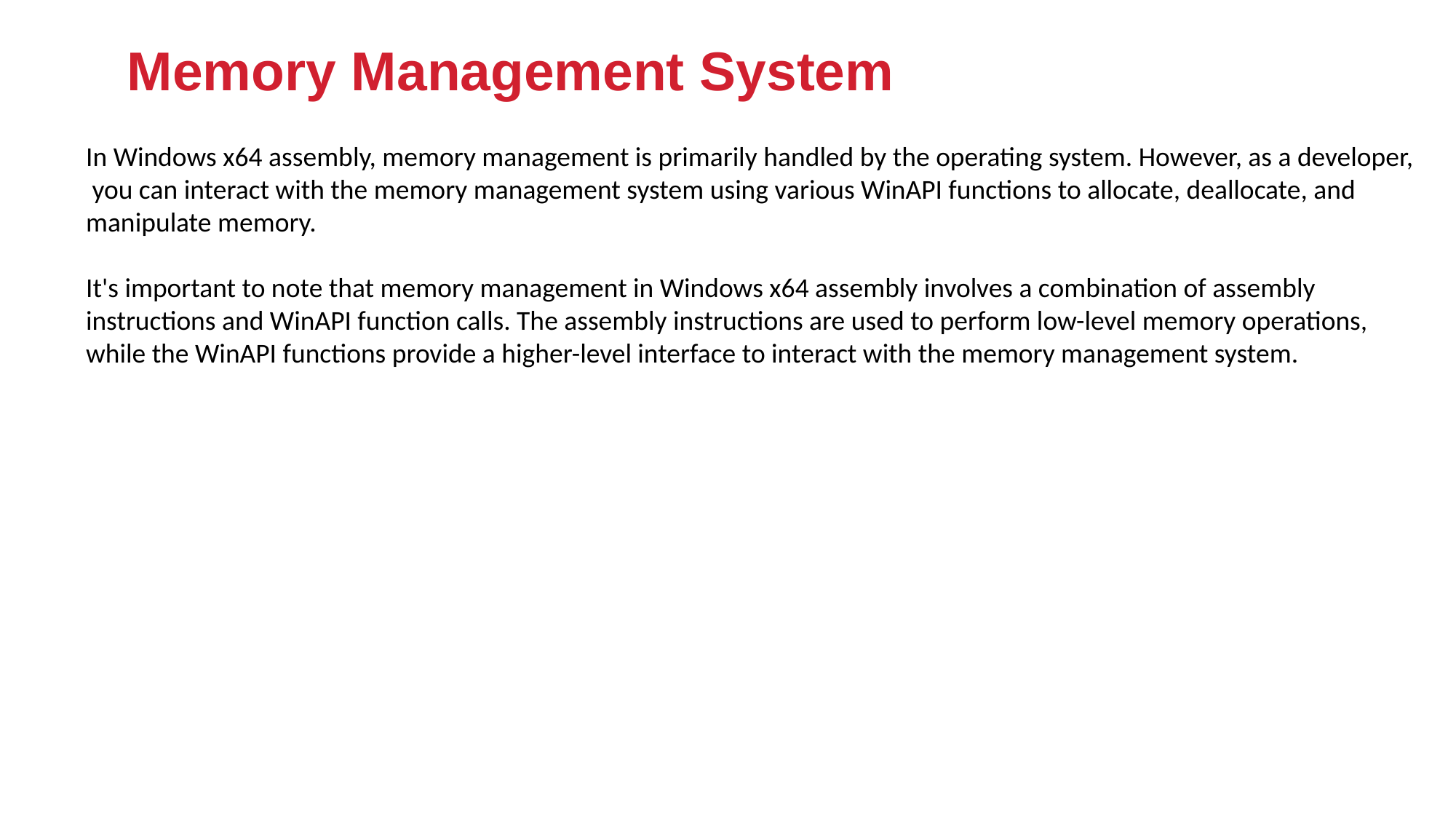

Memory Management System
In Windows x64 assembly, memory management is primarily handled by the operating system. However, as a developer,
 you can interact with the memory management system using various WinAPI functions to allocate, deallocate, and
manipulate memory.

It's important to note that memory management in Windows x64 assembly involves a combination of assembly
instructions and WinAPI function calls. The assembly instructions are used to perform low-level memory operations,
while the WinAPI functions provide a higher-level interface to interact with the memory management system.